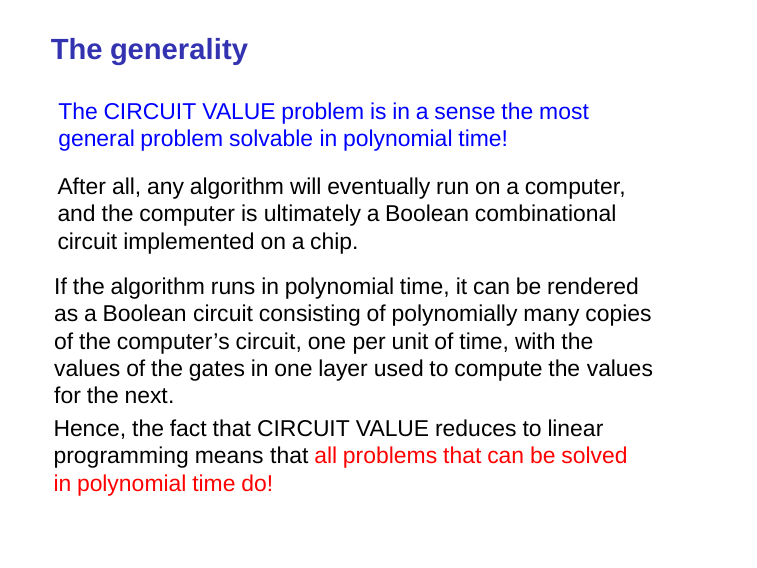

The generality
The CIRCUIT VALUE problem is in a sense the most general problem solvable in polynomial time!
After all, any algorithm will eventually run on a computer, and the computer is ultimately a Boolean combinational circuit implemented on a chip.
If the algorithm runs in polynomial time, it can be rendered as a Boolean circuit consisting of polynomially many copies of the computer’s circuit, one per unit of time, with the values of the gates in one layer used to compute the values for the next.
Hence, the fact that CIRCUIT VALUE reduces to linear programming means that all problems that can be solved in polynomial time do!